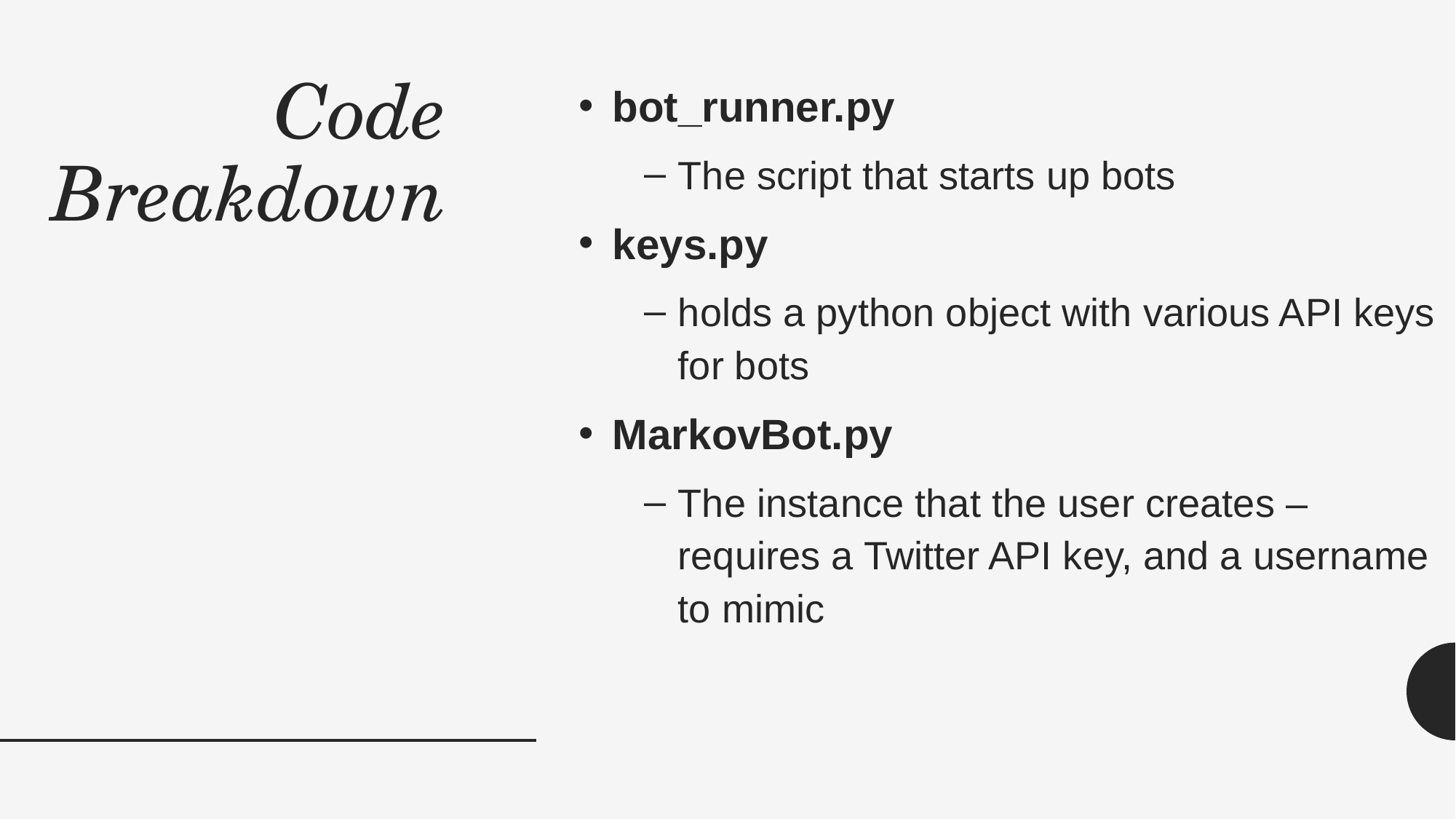

# Code Breakdown
bot_runner.py
The script that starts up bots
keys.py
holds a python object with various API keys for bots
MarkovBot.py
The instance that the user creates – requires a Twitter API key, and a username to mimic